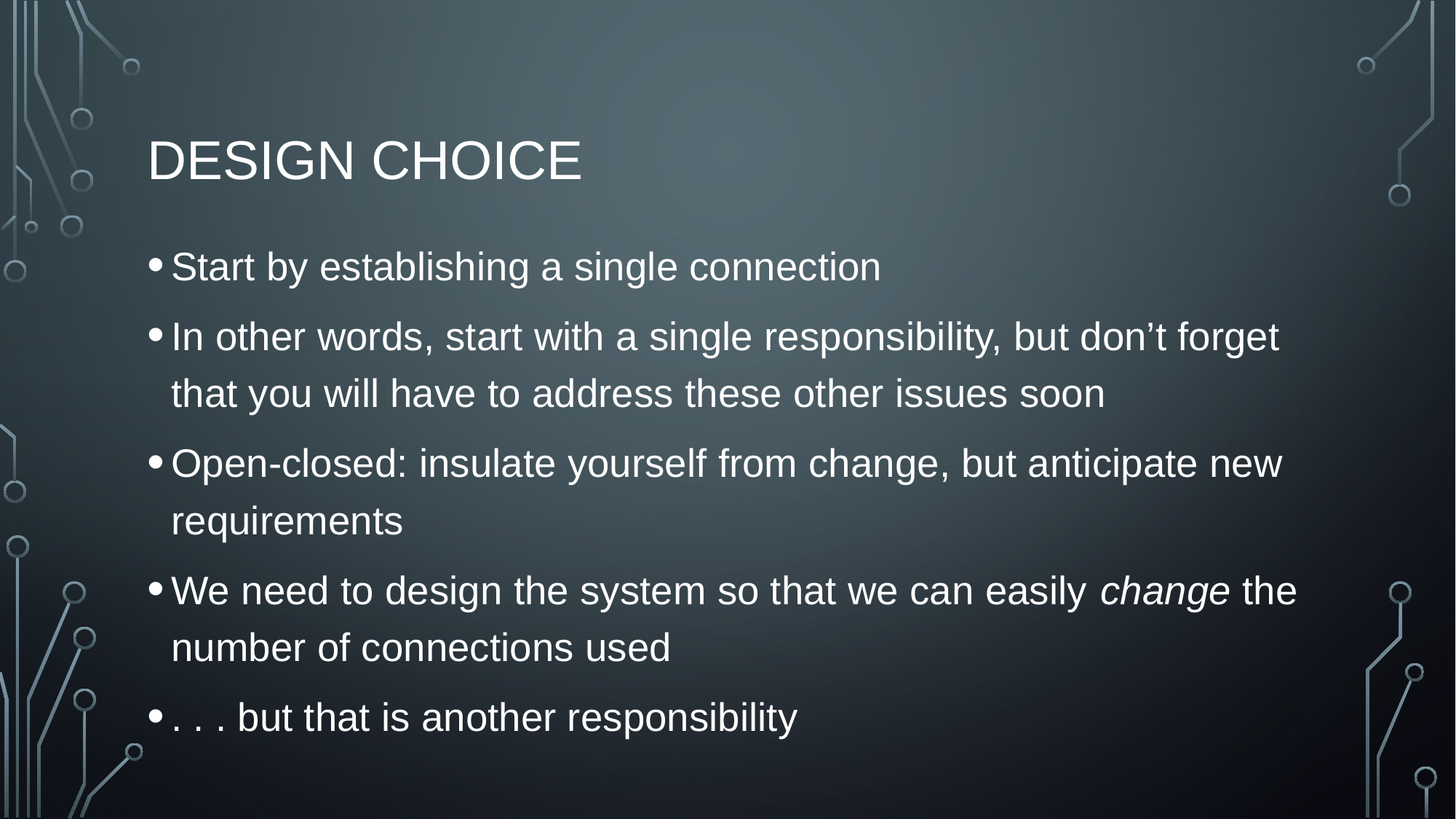

# Design choice
Start by establishing a single connection
In other words, start with a single responsibility, but don’t forget that you will have to address these other issues soon
Open-closed: insulate yourself from change, but anticipate new requirements
We need to design the system so that we can easily change the number of connections used
. . . but that is another responsibility